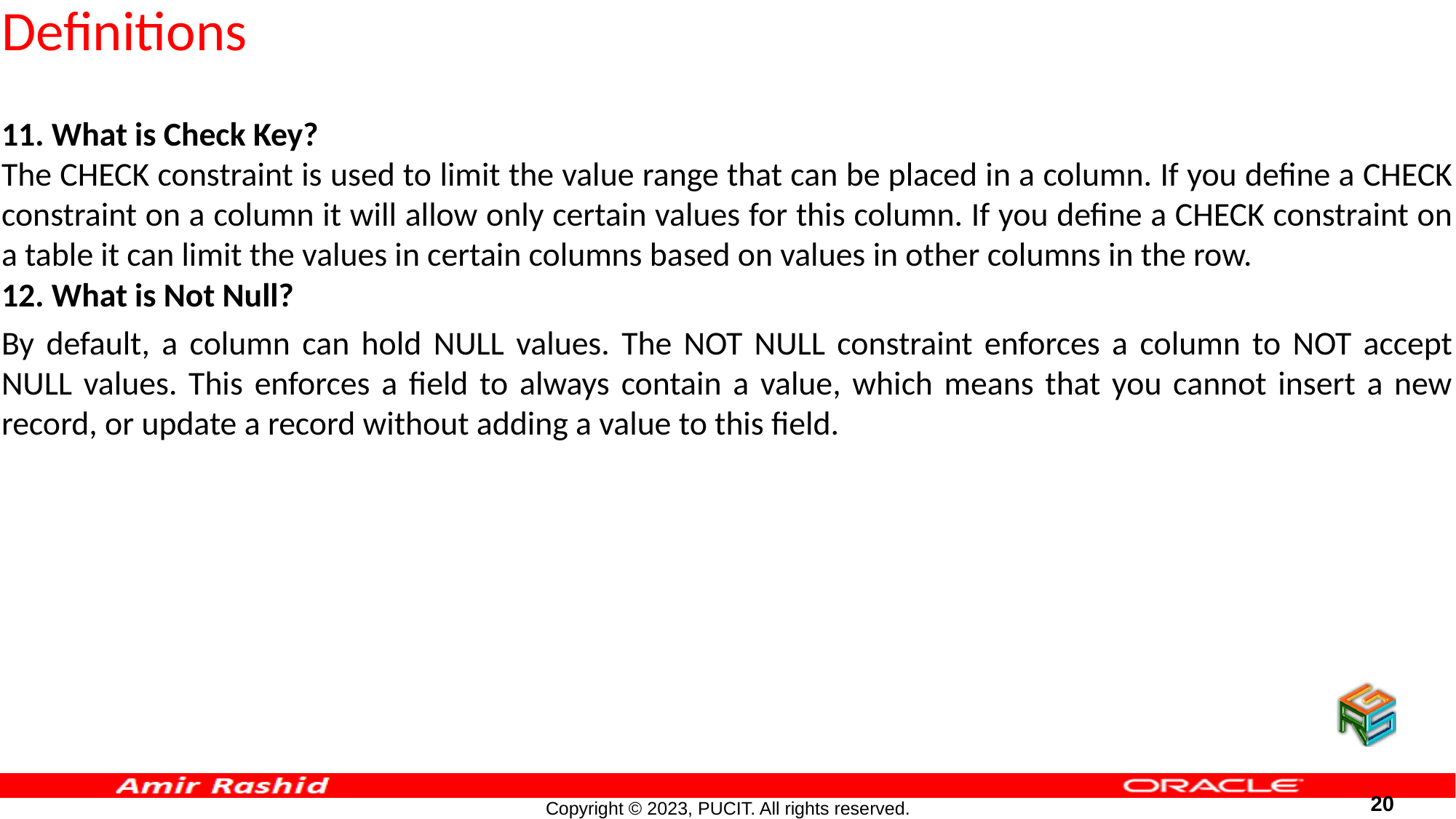

# Definitions
11. What is Check Key?
The CHECK constraint is used to limit the value range that can be placed in a column. If you define a CHECK constraint on a column it will allow only certain values for this column. If you define a CHECK constraint on a table it can limit the values in certain columns based on values in other columns in the row.
12. What is Not Null?
By default, a column can hold NULL values. The NOT NULL constraint enforces a column to NOT accept NULL values. This enforces a field to always contain a value, which means that you cannot insert a new record, or update a record without adding a value to this field.

20